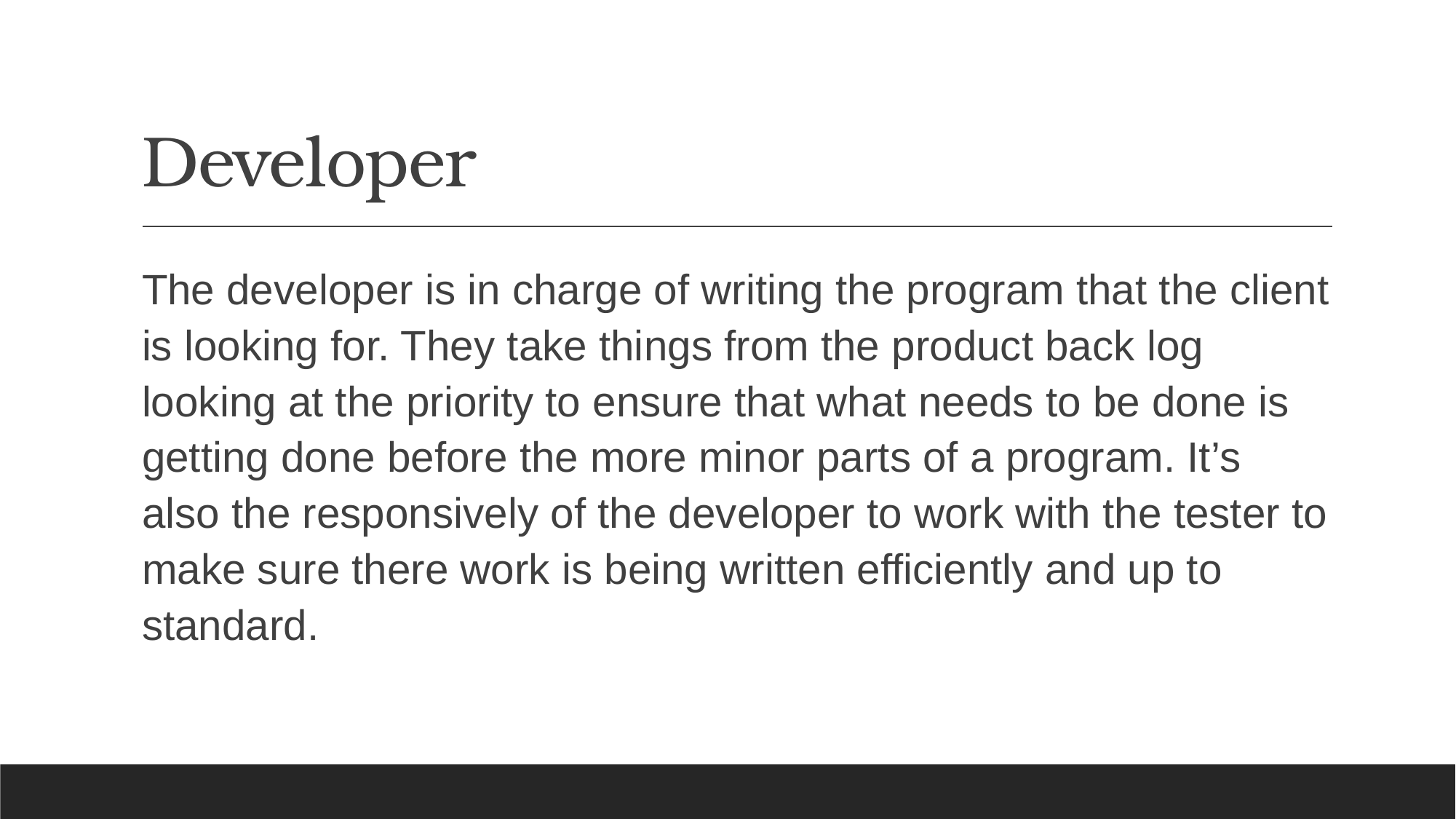

# Developer
The developer is in charge of writing the program that the client is looking for. They take things from the product back log looking at the priority to ensure that what needs to be done is getting done before the more minor parts of a program. It’s also the responsively of the developer to work with the tester to make sure there work is being written efficiently and up to standard.